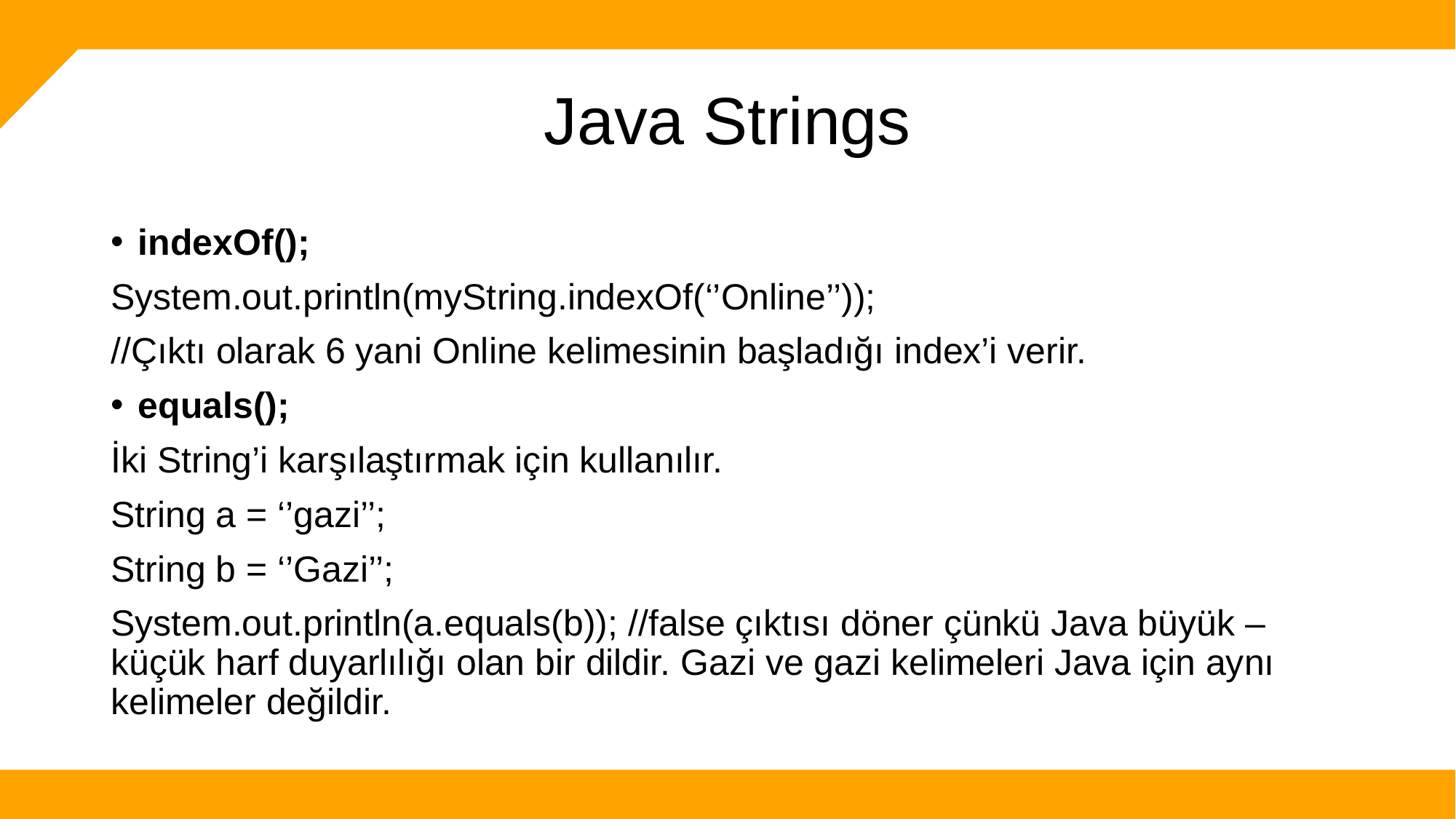

# Java Strings
indexOf();
System.out.println(myString.indexOf(‘’Online’’));
//Çıktı olarak 6 yani Online kelimesinin başladığı index’i verir.
equals();
İki String’i karşılaştırmak için kullanılır.
String a = ‘’gazi’’;
String b = ‘’Gazi’’;
System.out.println(a.equals(b)); //false çıktısı döner çünkü Java büyük – küçük harf duyarlılığı olan bir dildir. Gazi ve gazi kelimeleri Java için aynı kelimeler değildir.